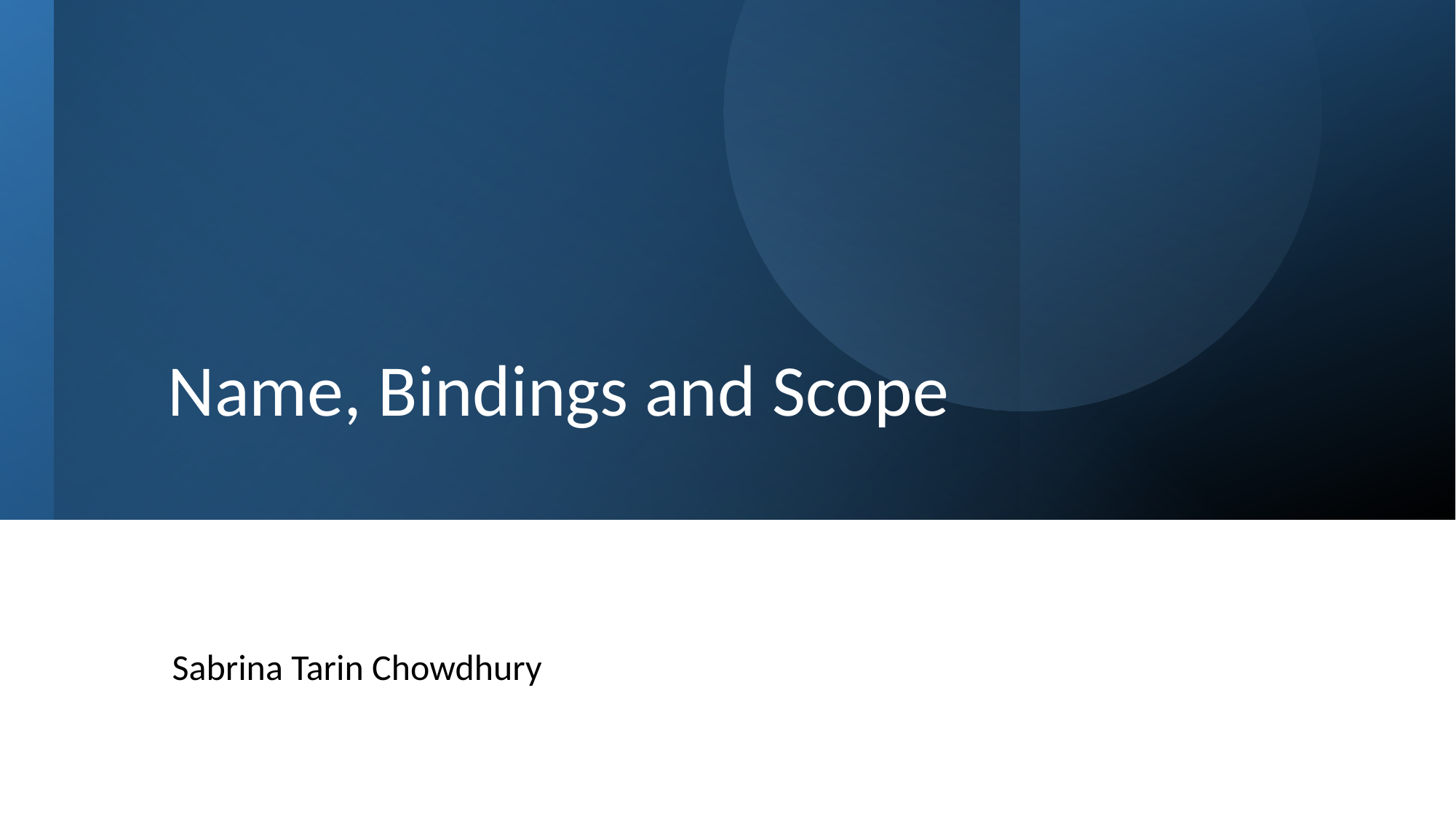

# Name, Bindings and Scope
Sabrina Tarin Chowdhury